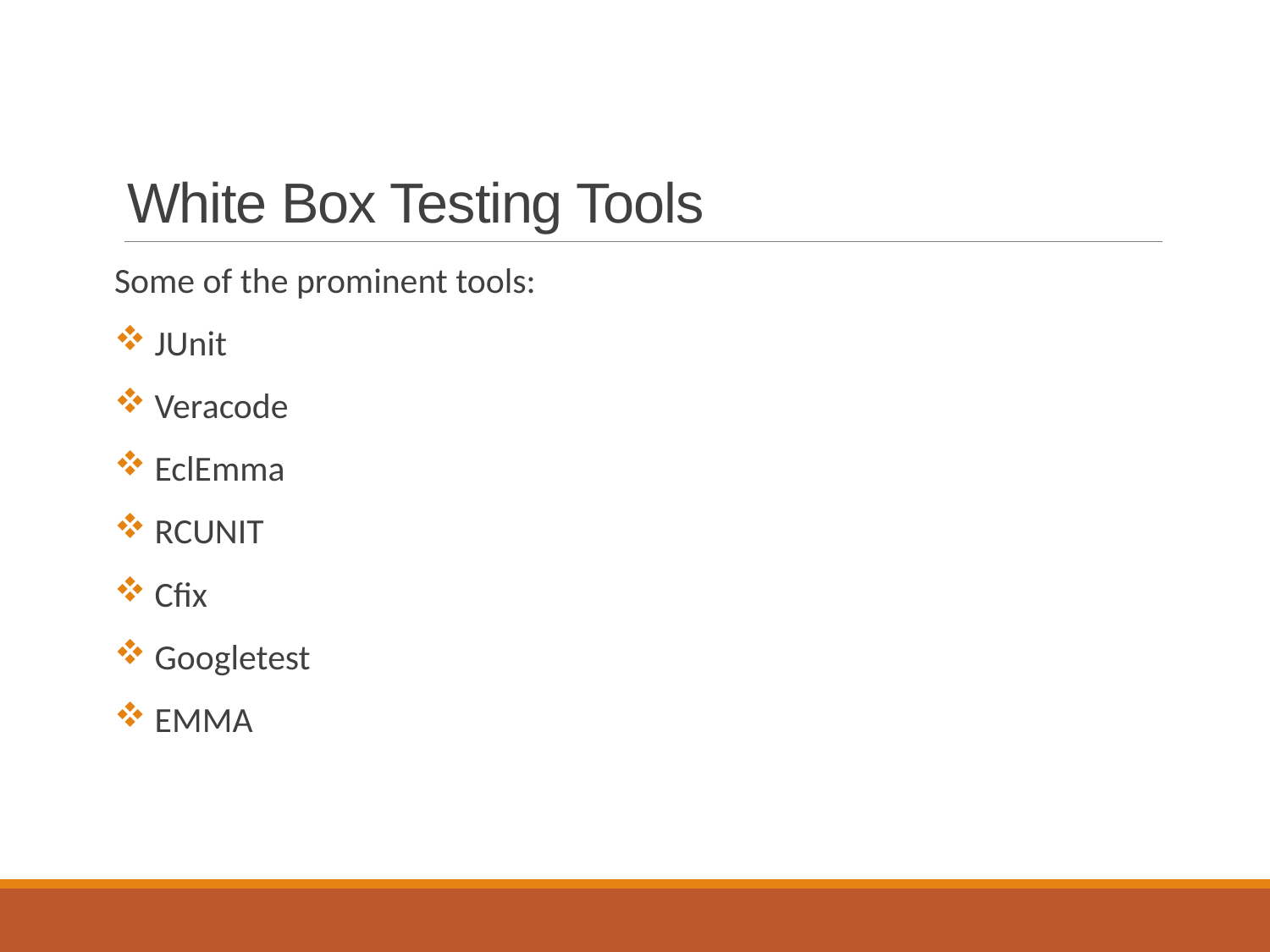

# White Box Testing Tools
Some of the prominent tools:
 JUnit
 Veracode
 EclEmma
 RCUNIT
 Cfix
 Googletest
 EMMA